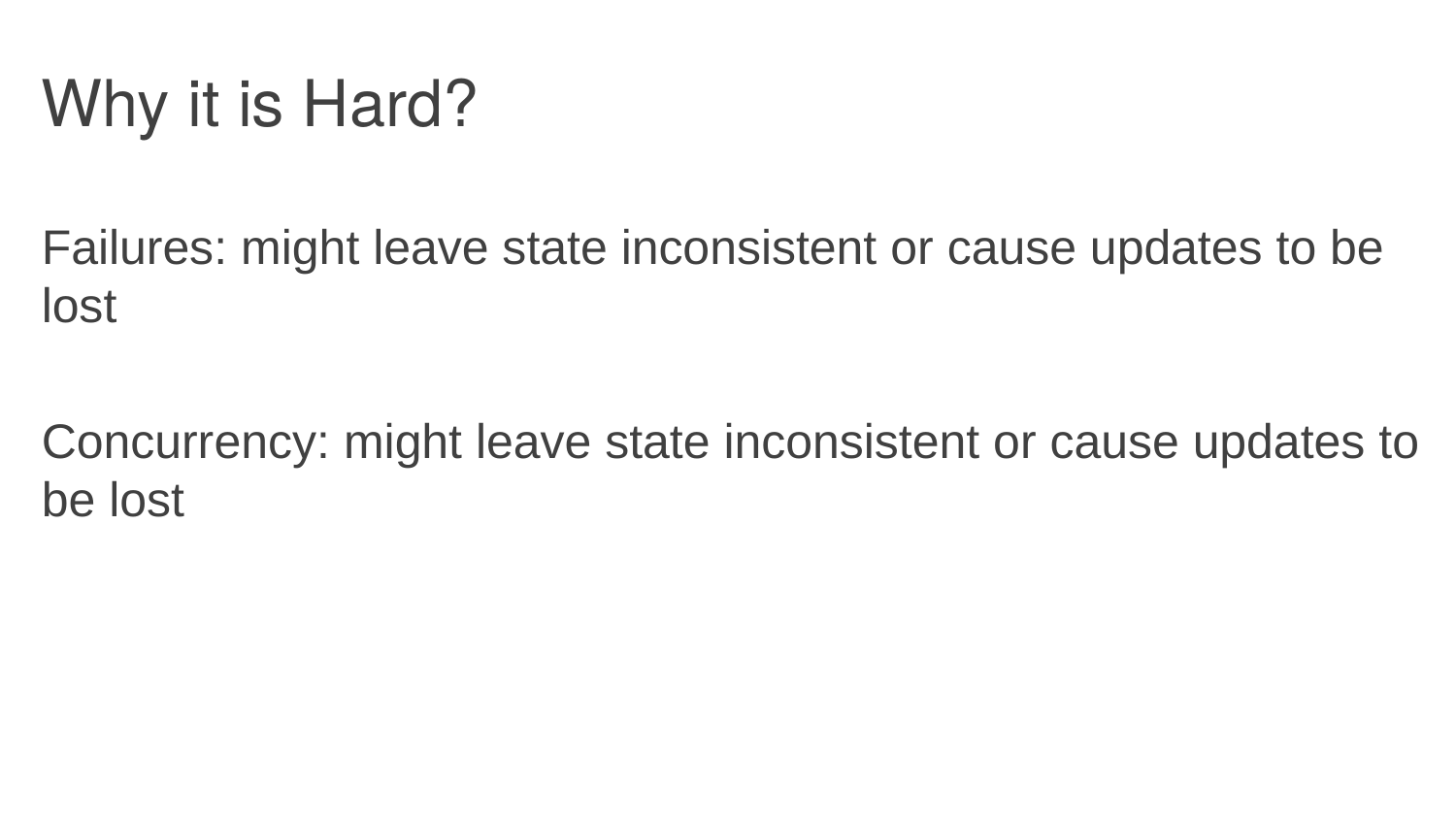

# Why it is Hard?
Failures: might leave state inconsistent or cause updates to be lost

Concurrency: might leave state inconsistent or cause updates to be lost